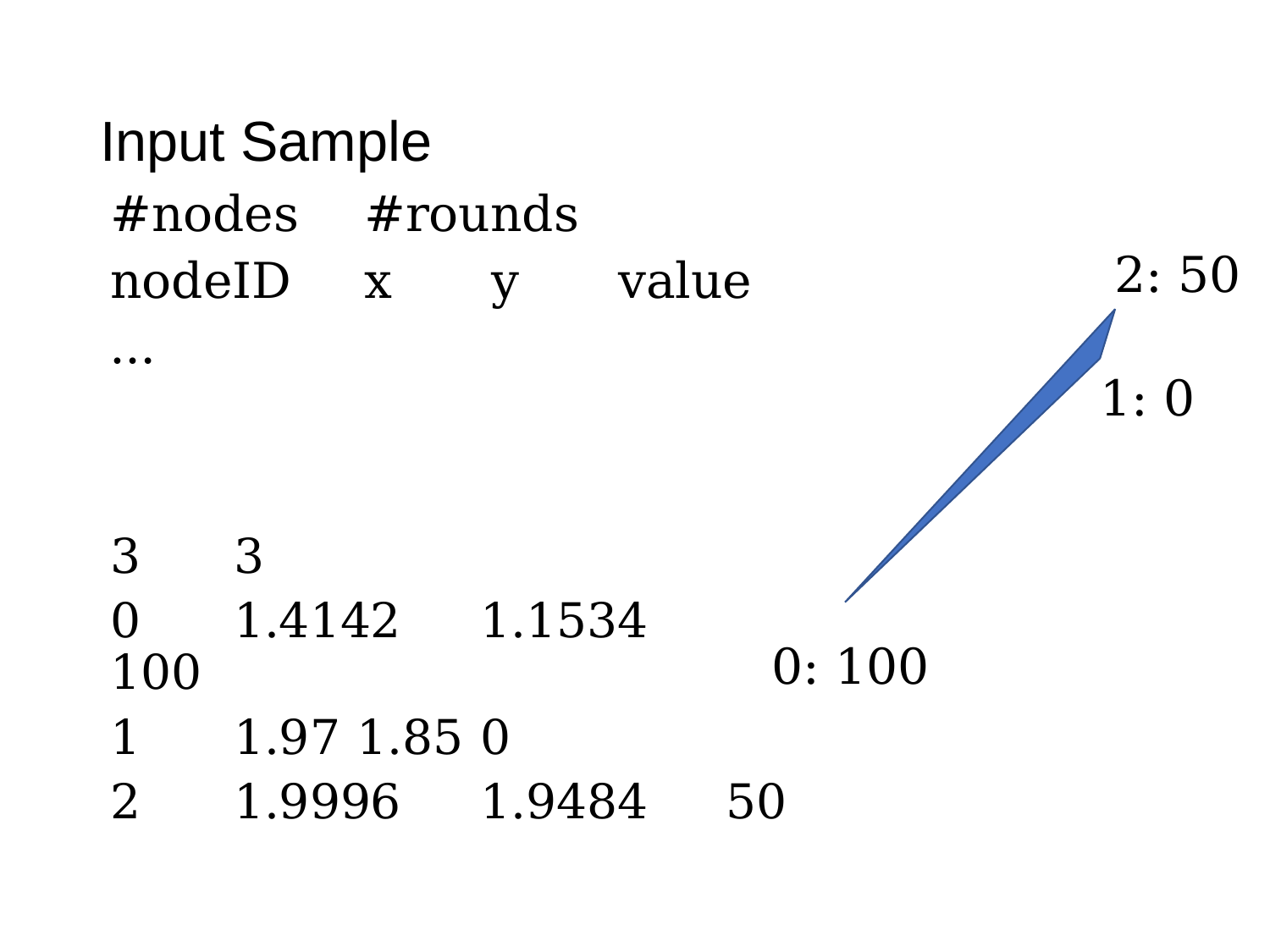

# Input Sample
#nodes	#rounds
nodeID	x	y	value
…
2: 50

1: 0
3	3
0	1.4142	1.1534	100
1	1.97		1.85		0
2	1.9996	1.9484	50
0: 100